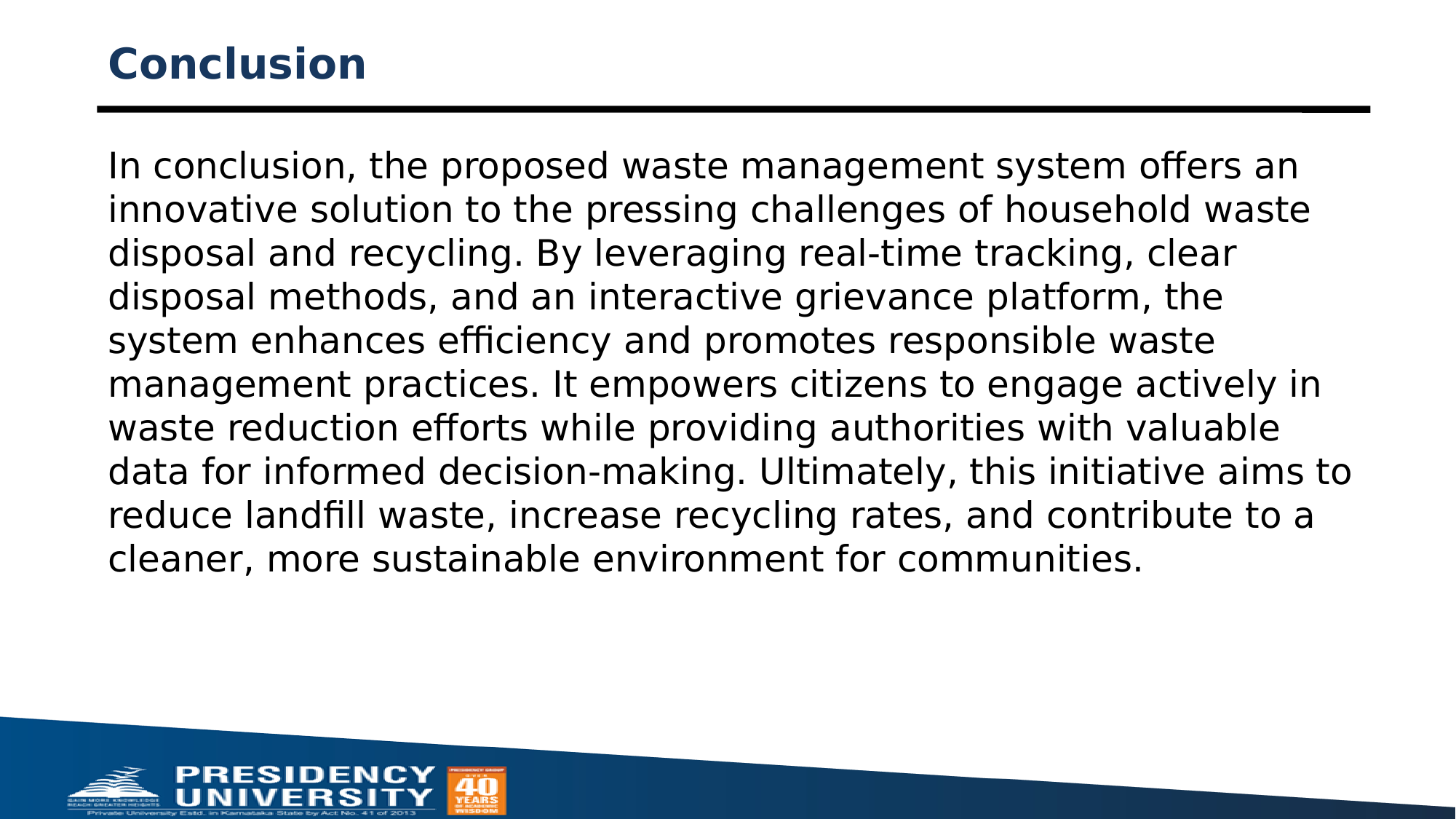

# Conclusion
In conclusion, the proposed waste management system offers an innovative solution to the pressing challenges of household waste disposal and recycling. By leveraging real-time tracking, clear disposal methods, and an interactive grievance platform, the system enhances efficiency and promotes responsible waste management practices. It empowers citizens to engage actively in waste reduction efforts while providing authorities with valuable data for informed decision-making. Ultimately, this initiative aims to reduce landfill waste, increase recycling rates, and contribute to a cleaner, more sustainable environment for communities.